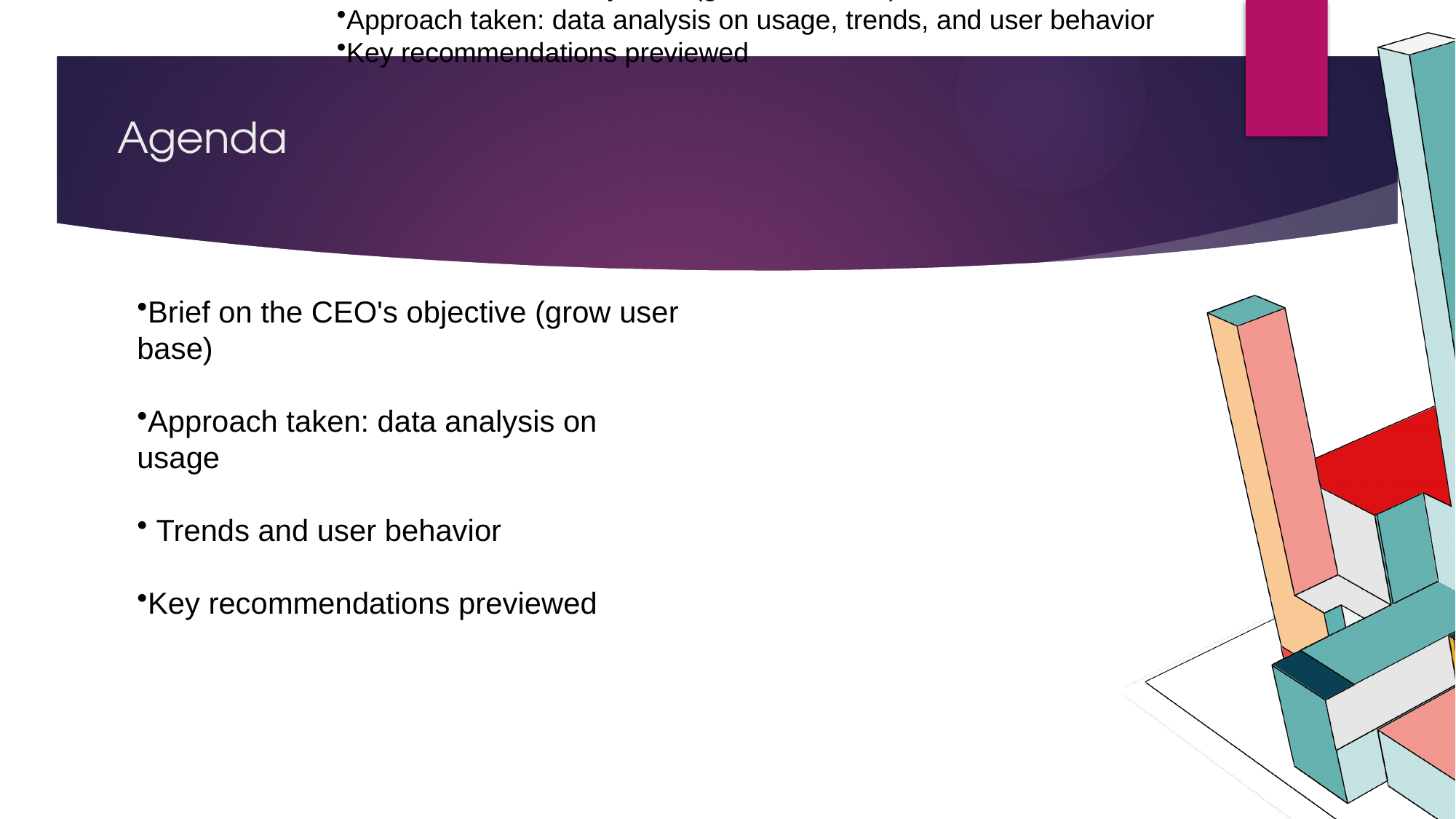

# Agenda
Brief on the CEO's objective (grow user base)
Approach taken: data analysis on usage, trends, and user behavior
Key recommendations previewed

Brief on the CEO's objective (grow user base)

Approach taken: data analysis on usage

 Trends and user behavior

Key recommendations previewed
2